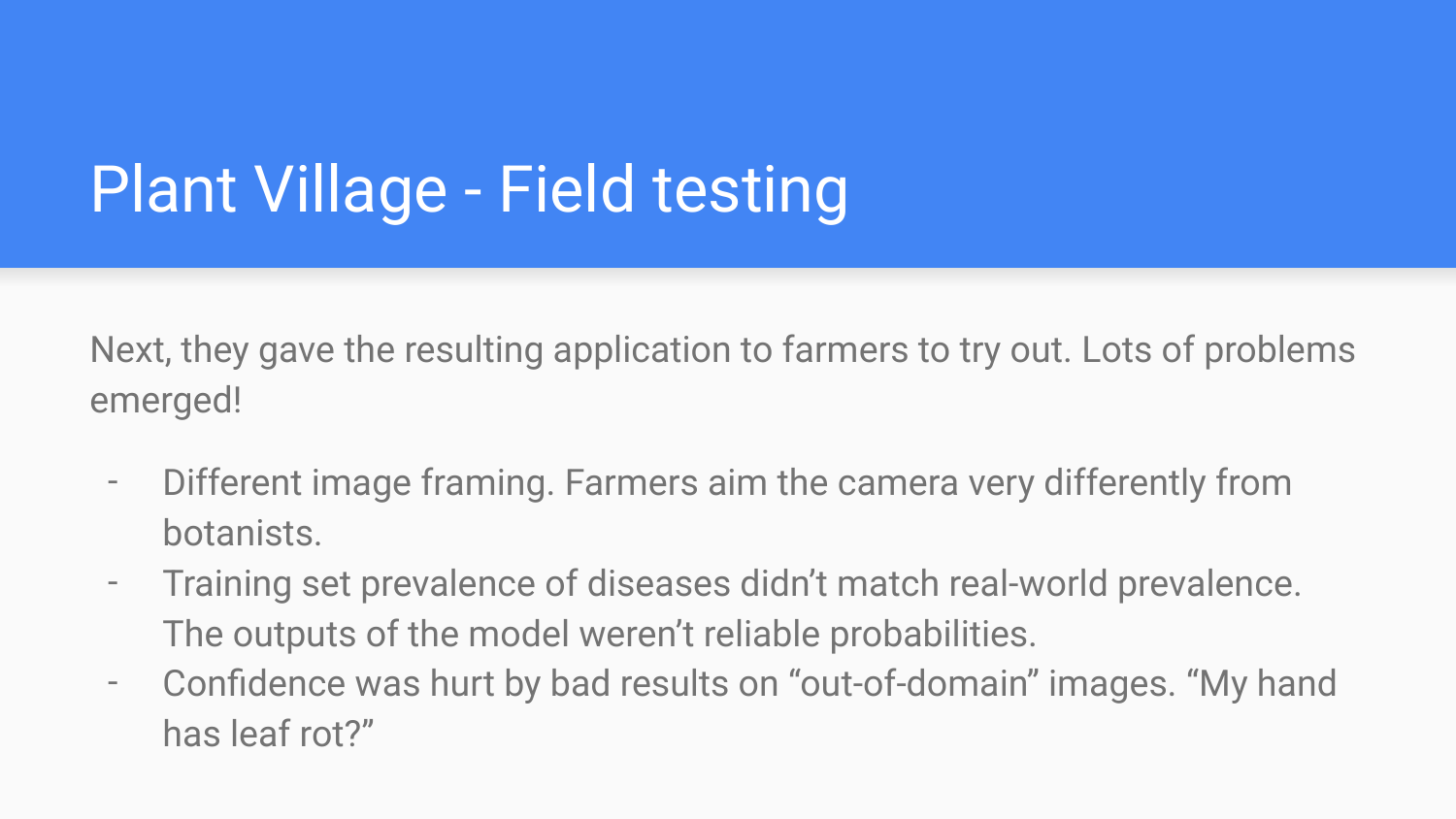

# Plant Village - Field testing
Next, they gave the resulting application to farmers to try out. Lots of problems emerged!
Different image framing. Farmers aim the camera very differently from botanists.
Training set prevalence of diseases didn’t match real-world prevalence. The outputs of the model weren’t reliable probabilities.
Confidence was hurt by bad results on “out-of-domain” images. “My hand has leaf rot?”